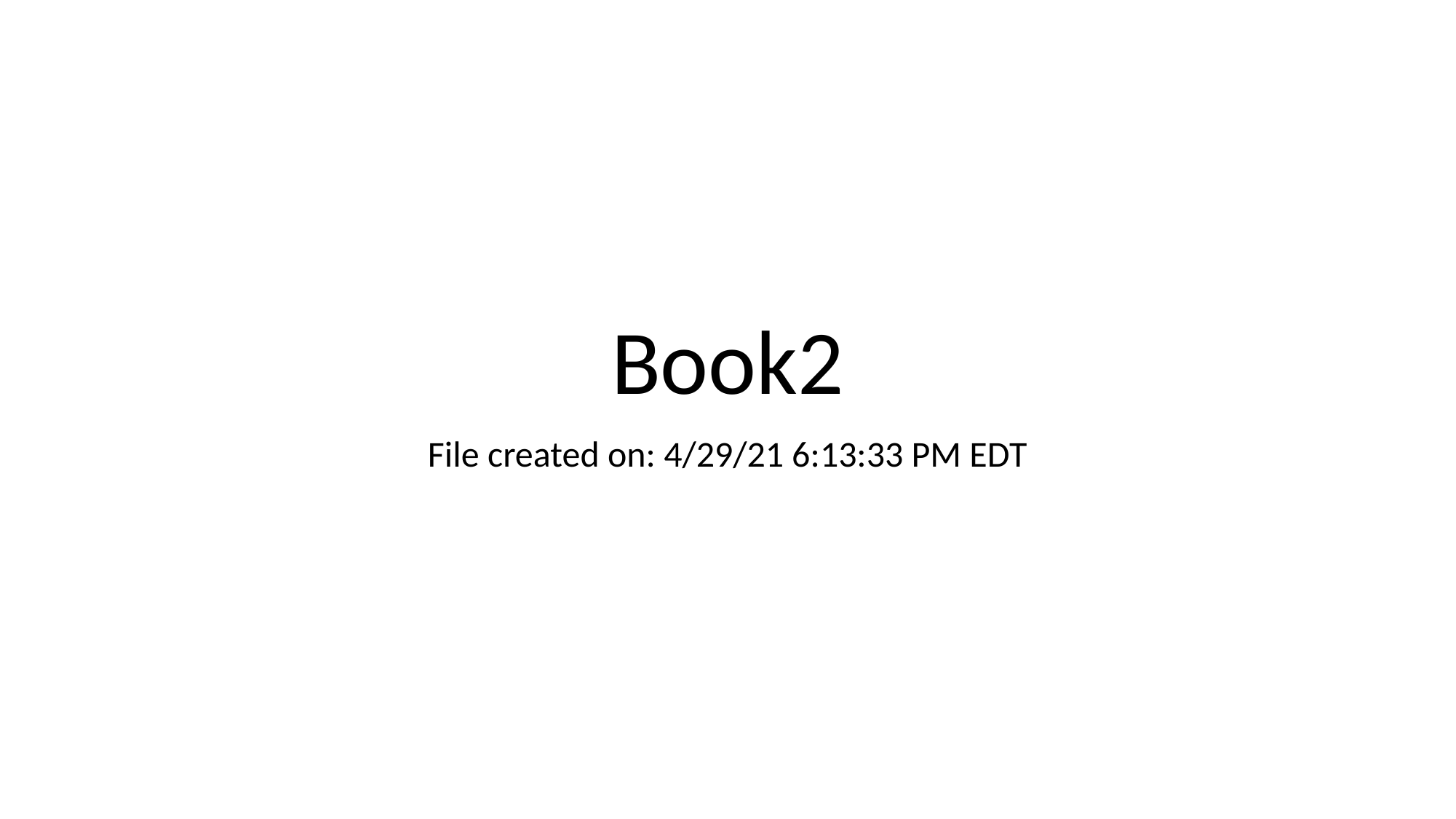

# Book2
File created on: 4/29/21 6:13:33 PM EDT